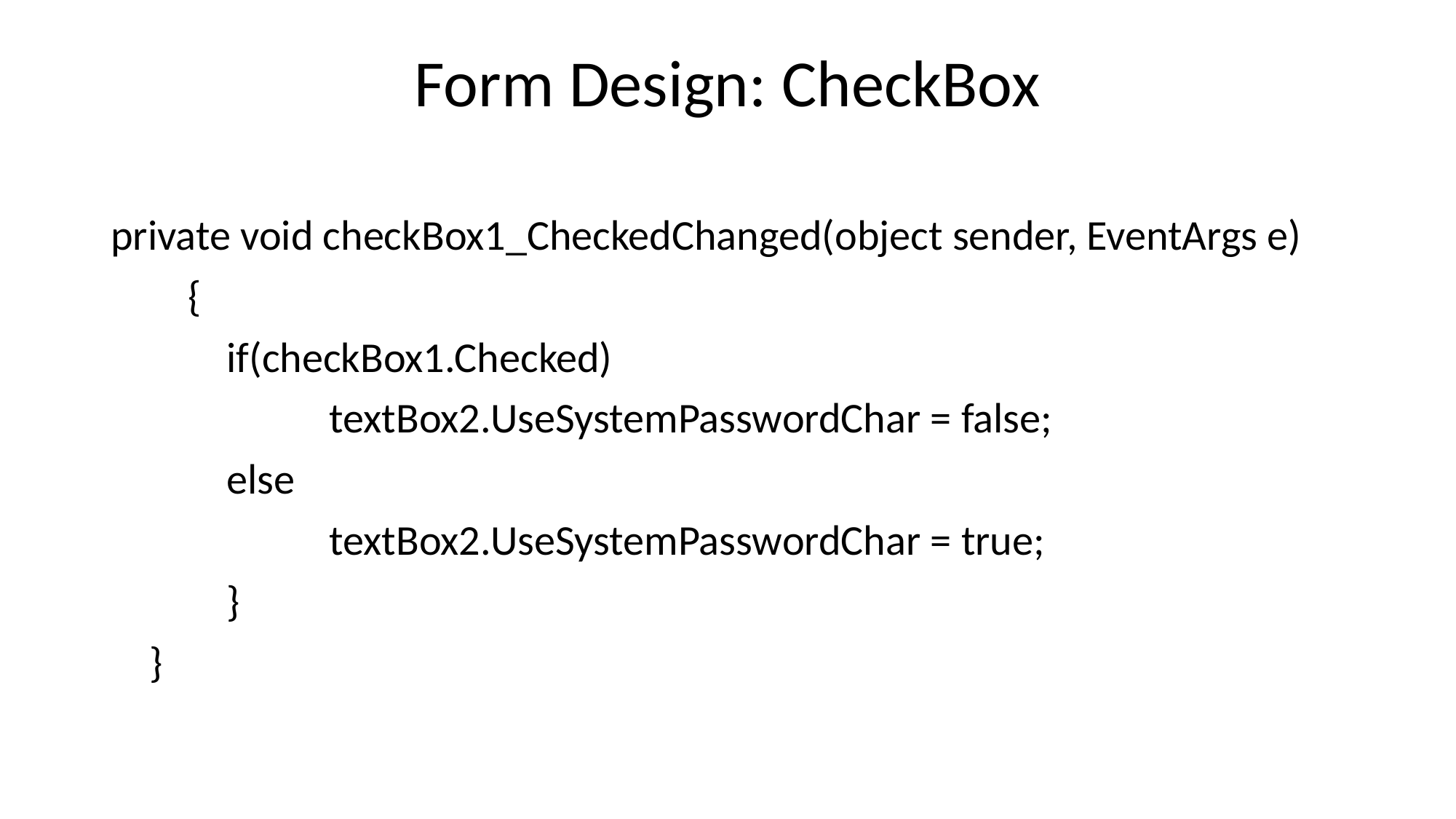

# Form Design: CheckBox

private void checkBox1_CheckedChanged(object sender, EventArgs e)
        {
            if(checkBox1.Checked)
            	textBox2.UseSystemPasswordChar = false;
            else
            	textBox2.UseSystemPasswordChar = true;
            }
    }